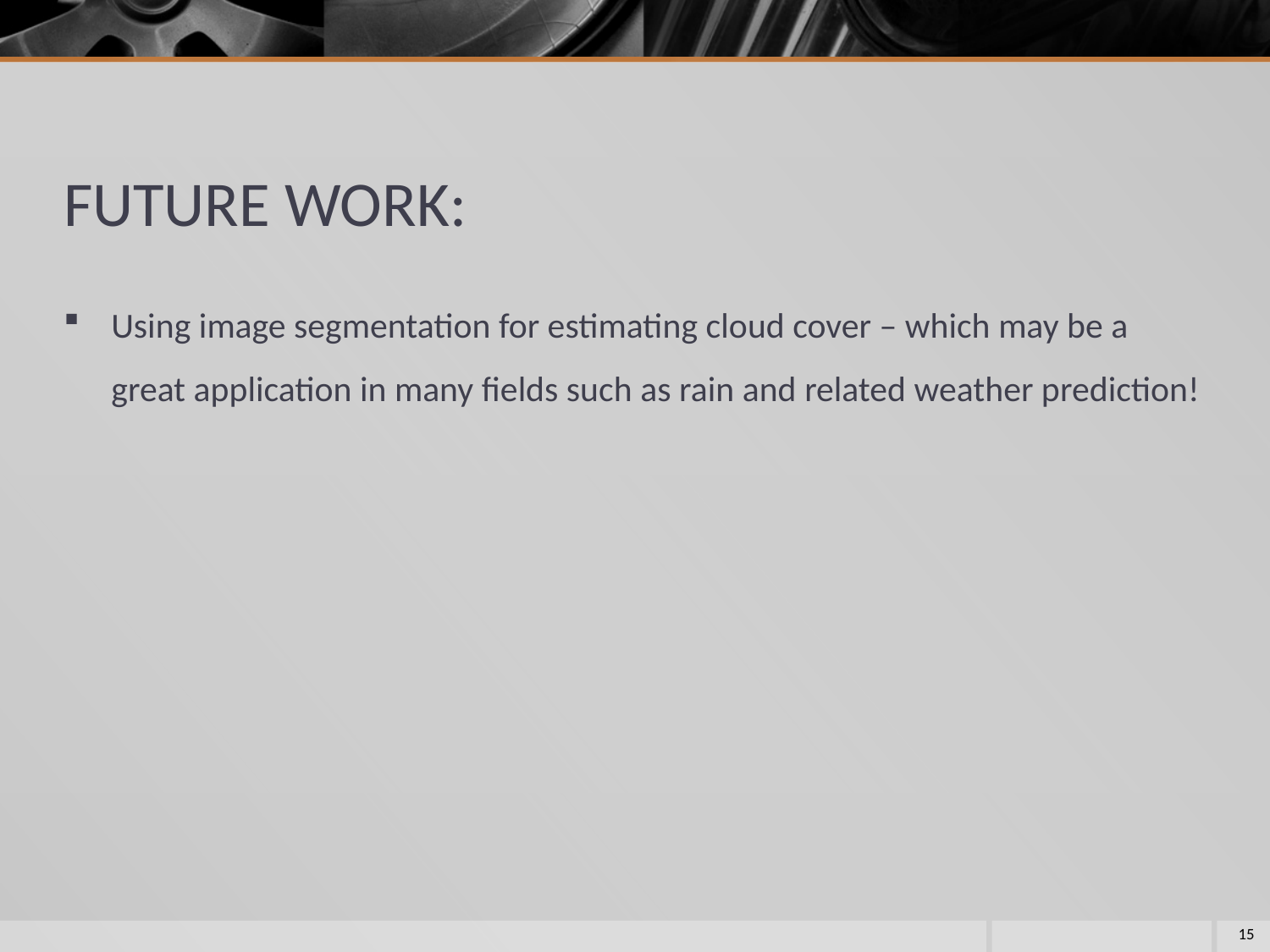

# FUTURE WORK:
Using image segmentation for estimating cloud cover – which may be a great application in many fields such as rain and related weather prediction!
15